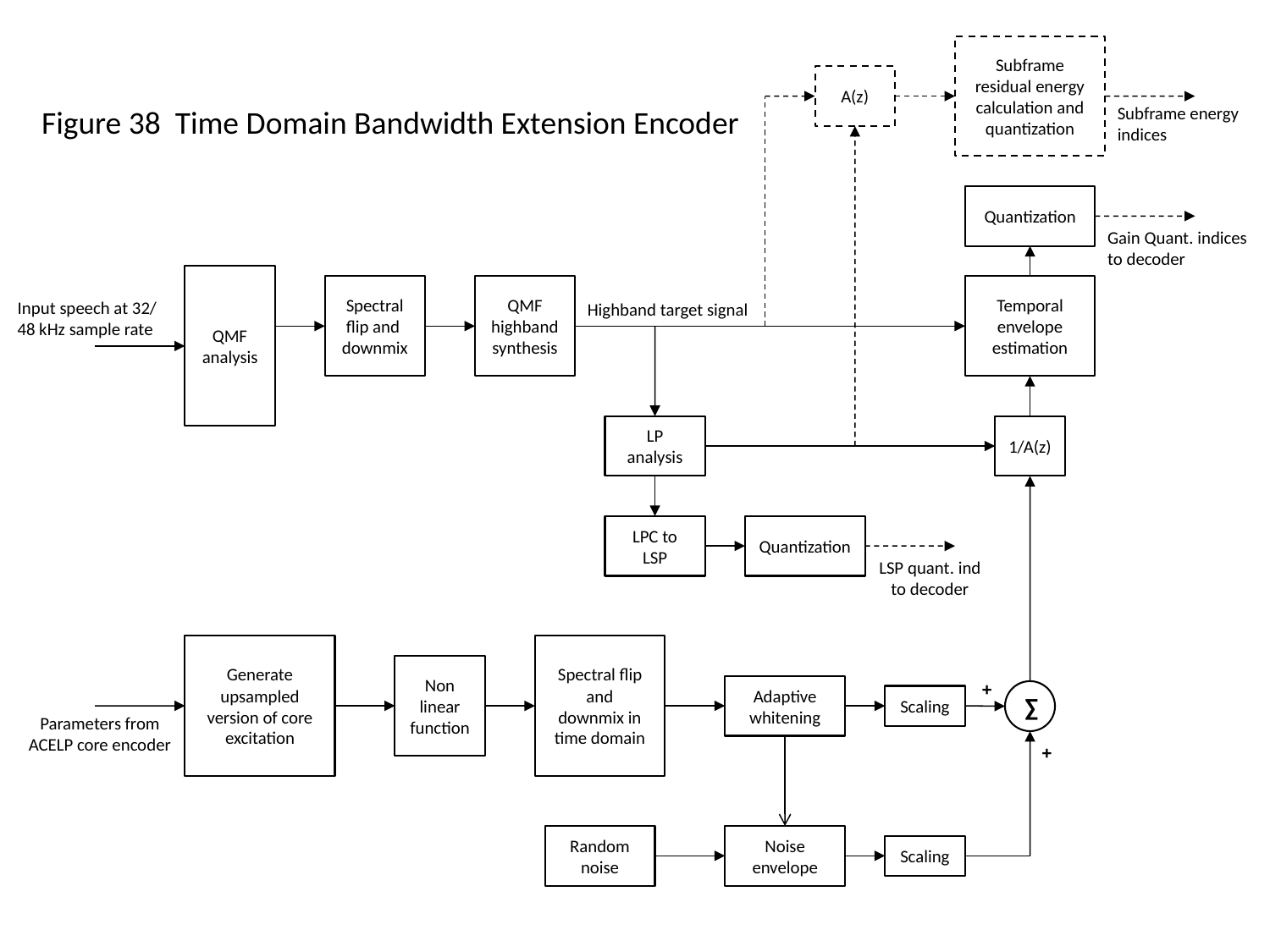

Subframe
residual energy
calculation and
quantization
A(z)
Subframe energy indices
Quantization
Gain Quant. indices
to decoder
QMF
analysis
Spectral
flip and
downmix
QMF
highband
synthesis
Temporal
envelope
estimation
Input speech at 32/ 48 kHz sample rate
Highband target signal
LP
analysis
1/A(z)
LPC to
LSP
Quantization
LSP quant. ind
to decoder
Generate
upsampled
version of core
excitation
Spectral flip
and
downmix in
time domain
Non
linear
function
+
Adaptive
whitening
∑
Scaling
Parameters from
ACELP core encoder
+
Random
noise
Noise
envelope
Scaling
Figure 38  Time Domain Bandwidth Extension Encoder